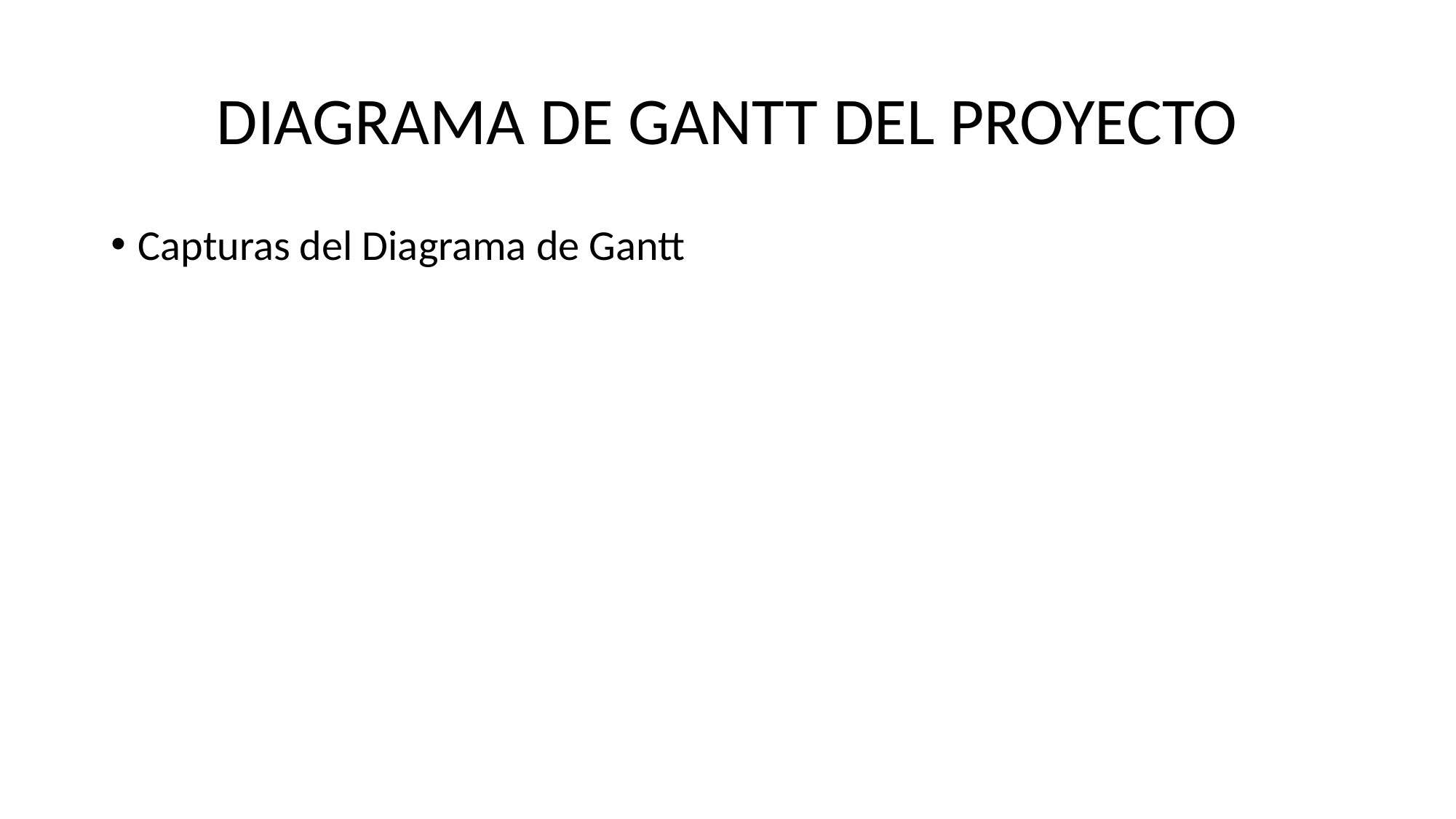

# DIAGRAMA DE GANTT DEL PROYECTO
Capturas del Diagrama de Gantt